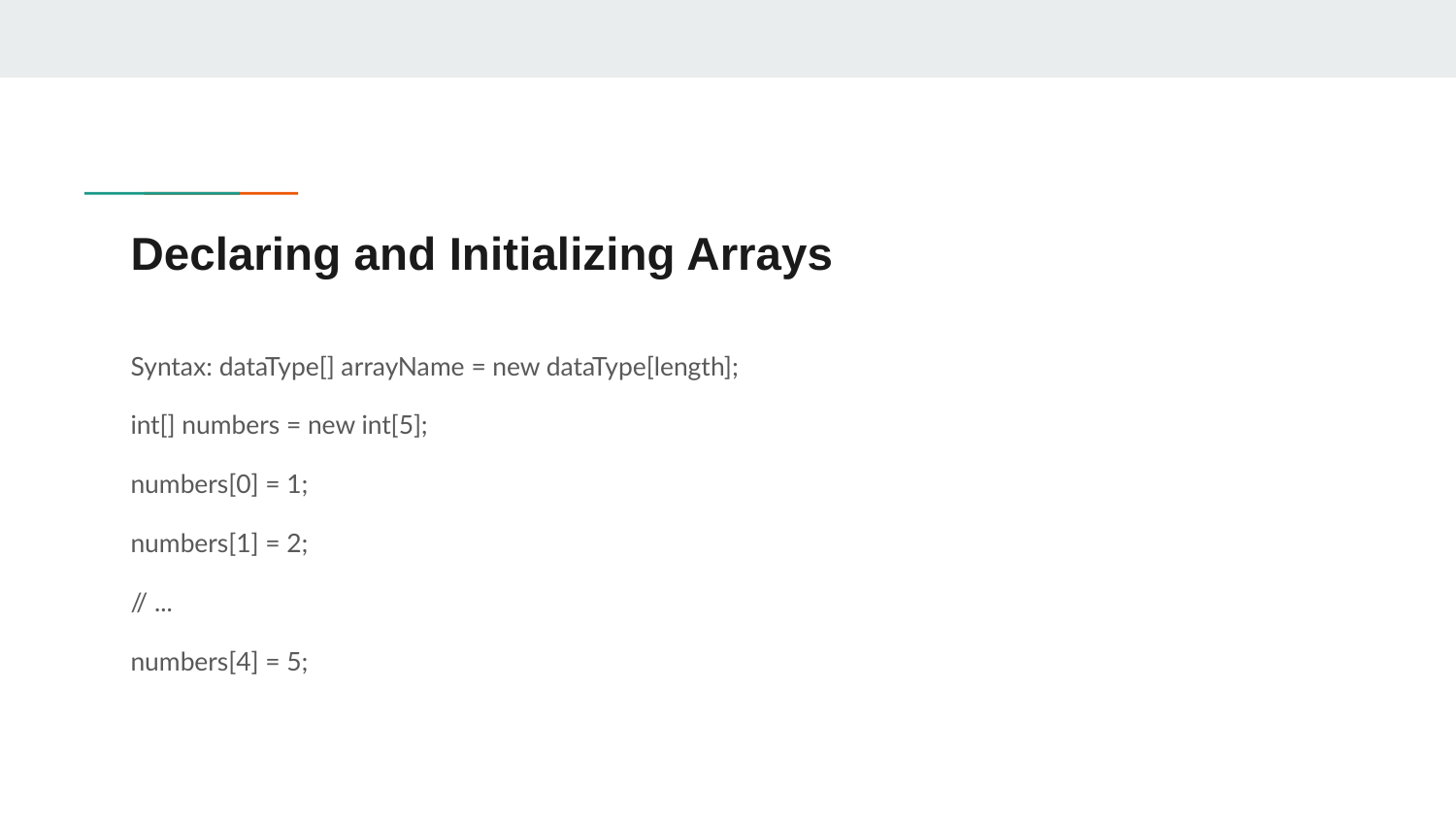

# Declaring and Initializing Arrays
Syntax: dataType[] arrayName = new dataType[length];
int[] numbers = new int[5];
numbers[0] = 1;
numbers[1] = 2;
// ...
numbers[4] = 5;